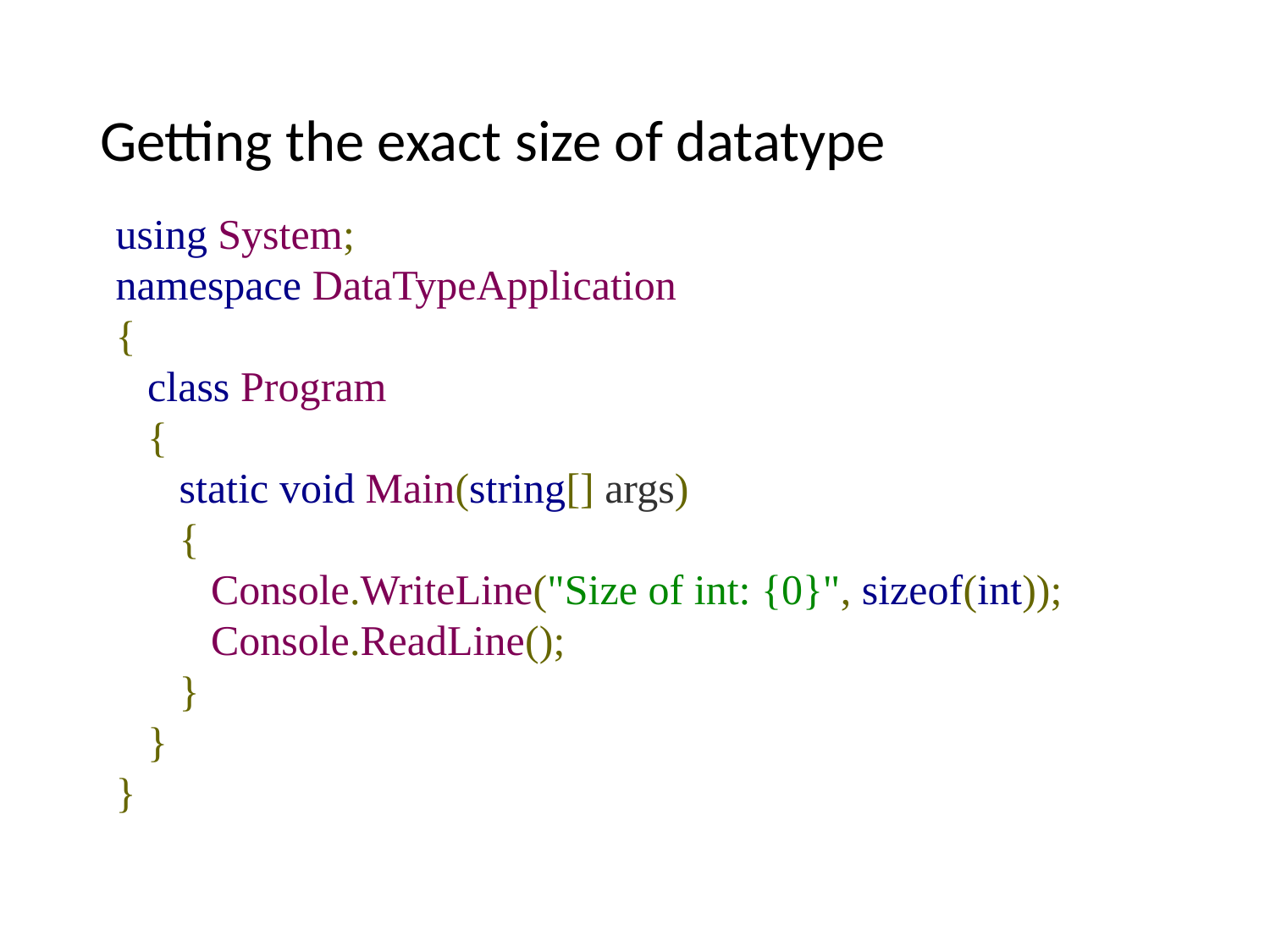

# Getting the exact size of datatype
using System;
namespace DataTypeApplication
{
   class Program
   {
      static void Main(string[] args)
      {
         Console.WriteLine("Size of int: {0}", sizeof(int));
         Console.ReadLine();
      }
   }
}